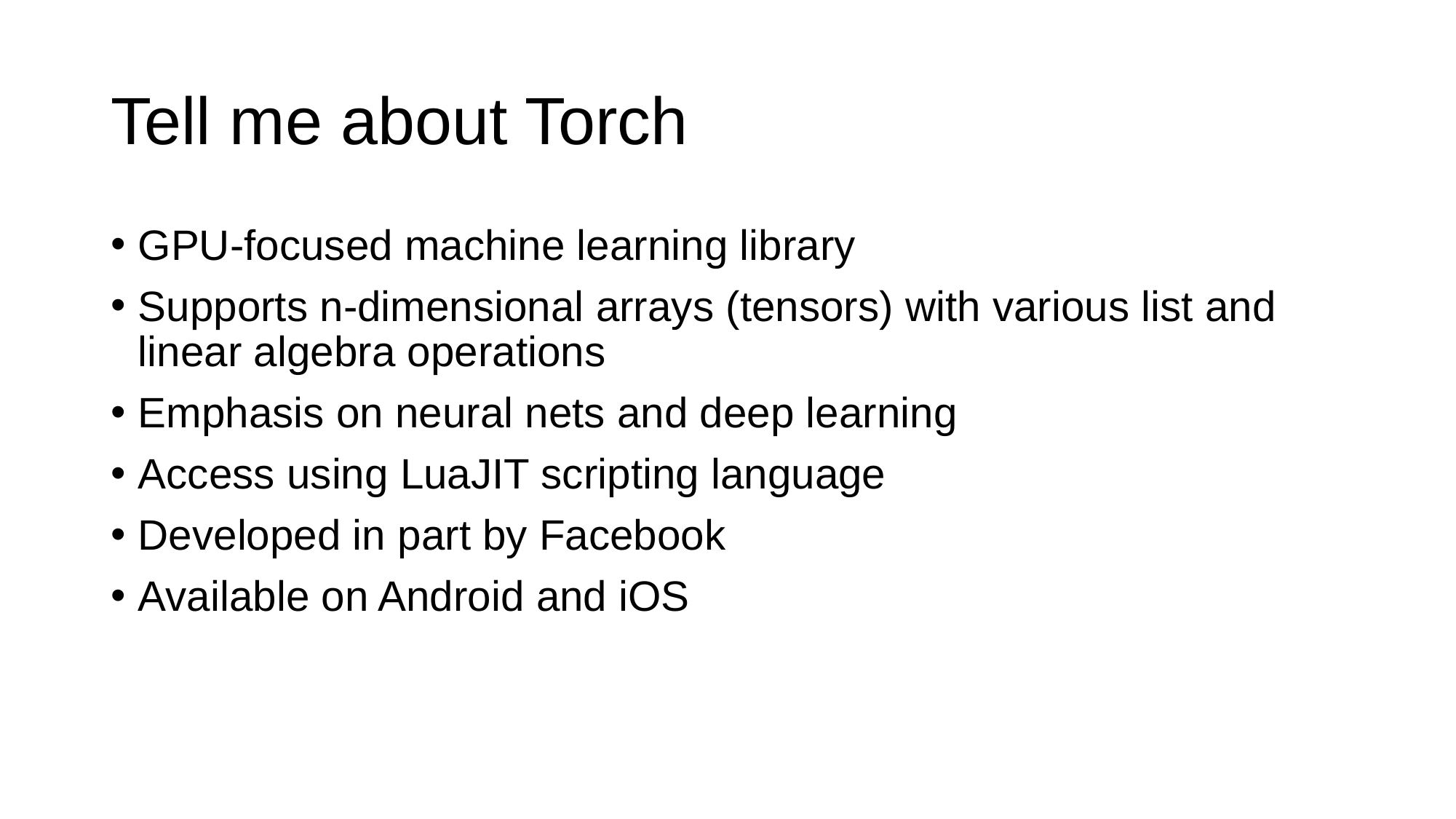

# Tell me about Torch
GPU-focused machine learning library
Supports n-dimensional arrays (tensors) with various list and linear algebra operations
Emphasis on neural nets and deep learning
Access using LuaJIT scripting language
Developed in part by Facebook
Available on Android and iOS